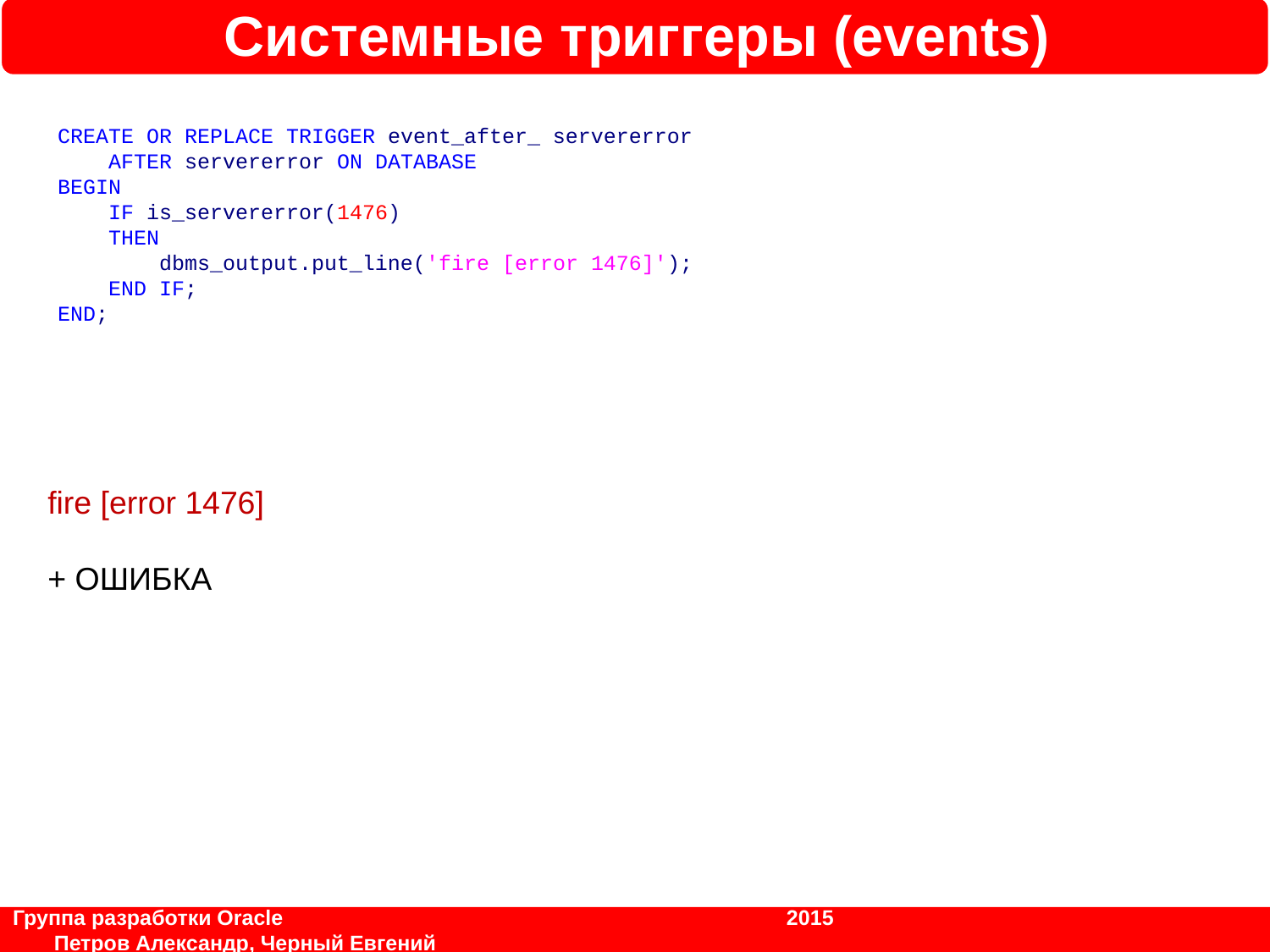

Системные триггеры (events)
CREATE OR REPLACE TRIGGER event_after_ servererror
    AFTER servererror ON DATABASE
BEGIN
    IF is_servererror(1476)
    THEN
        dbms_output.put_line('fire [error 1476]');
    END IF;
END;
fire [error 1476]

+ ОШИБКА
begin
  dbms_output.put_line( to_char( 1 / 0 ) );
end;
Группа разработки Oracle			       	  2015	 		                         Петров Александр, Черный Евгений